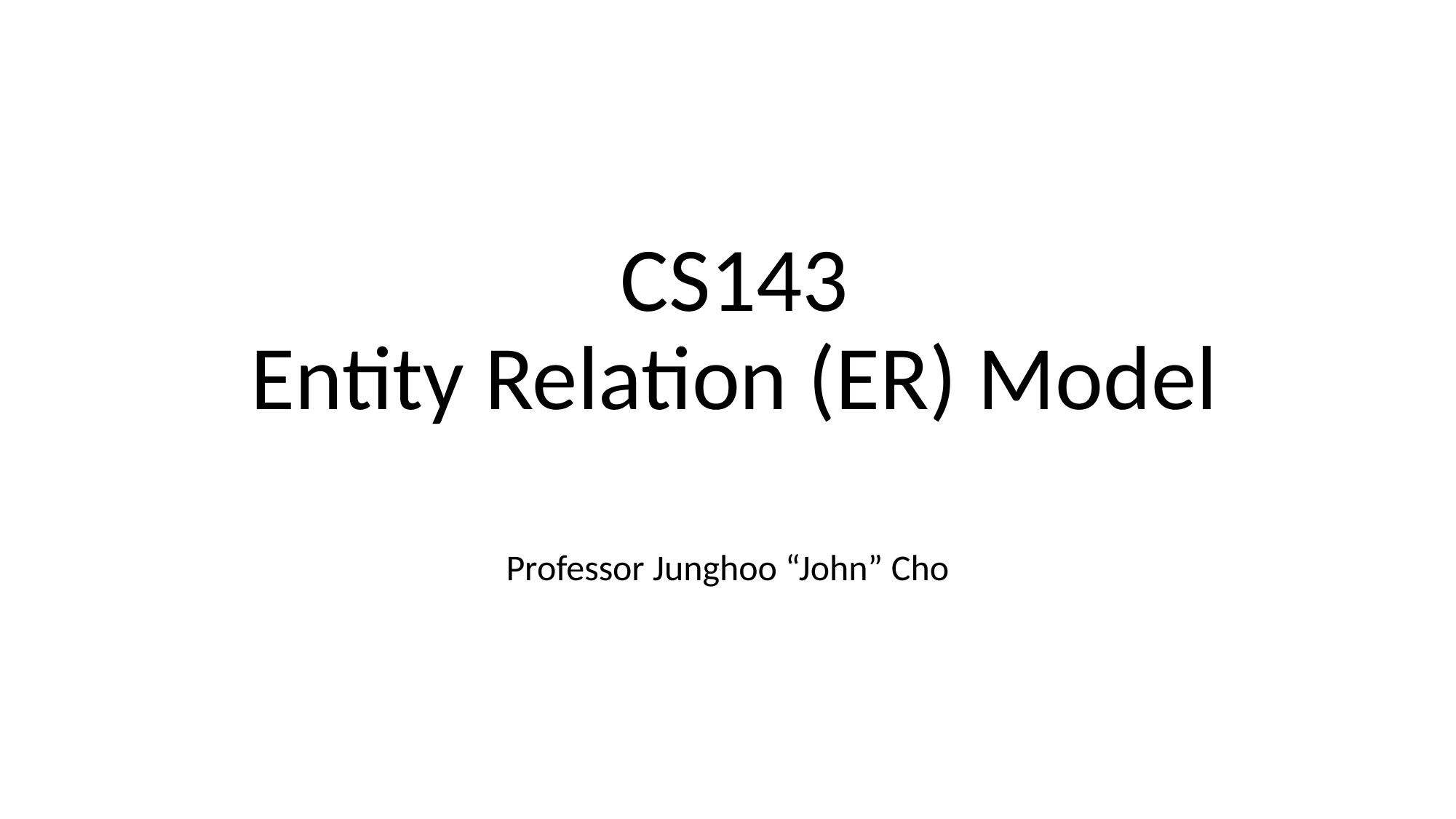

# CS143 Entity Relation (ER) Model
Professor Junghoo “John” Cho